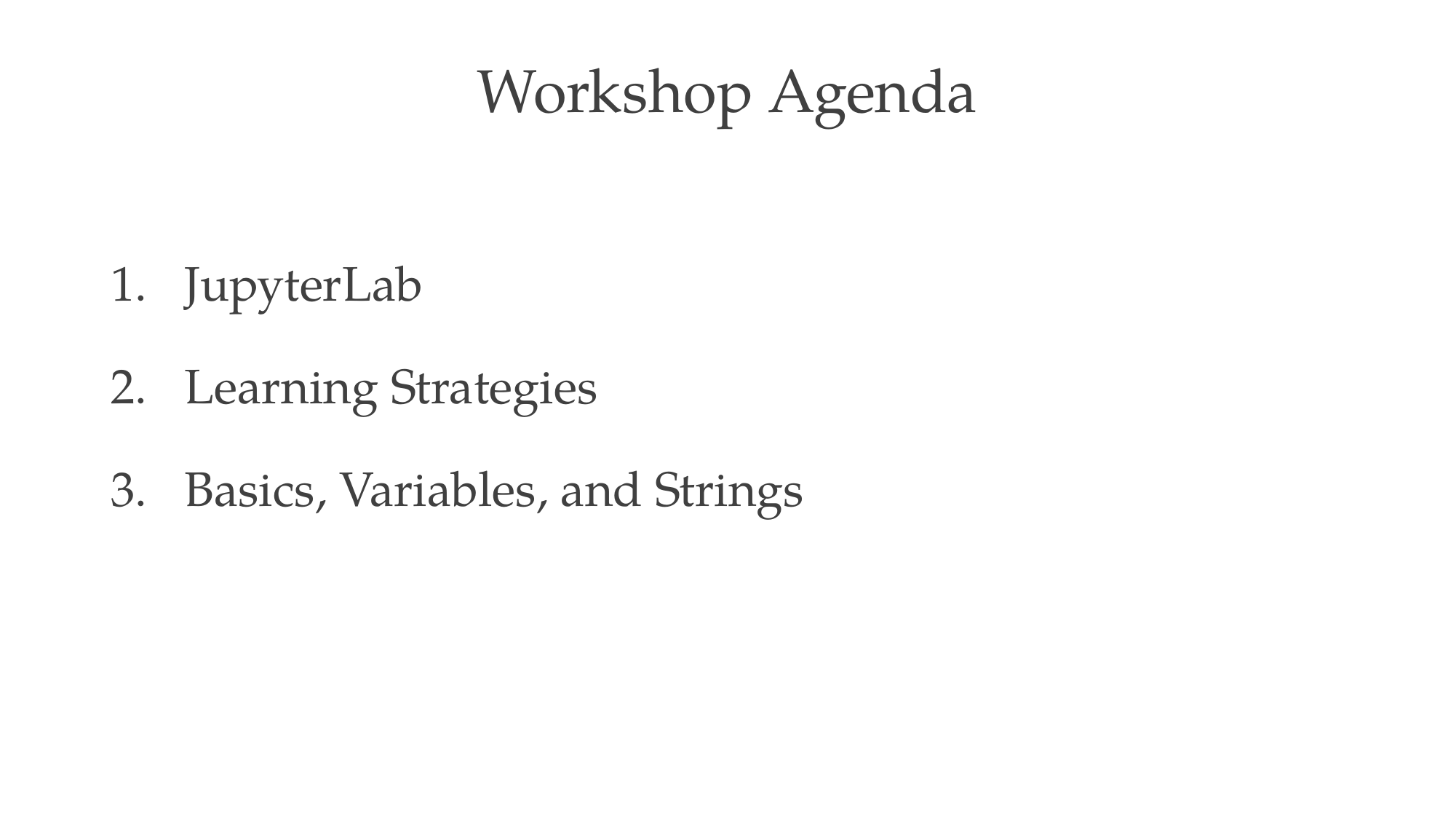

# Workshop Agenda
 JupyterLab
 Learning Strategies
 Basics, Variables, and Strings